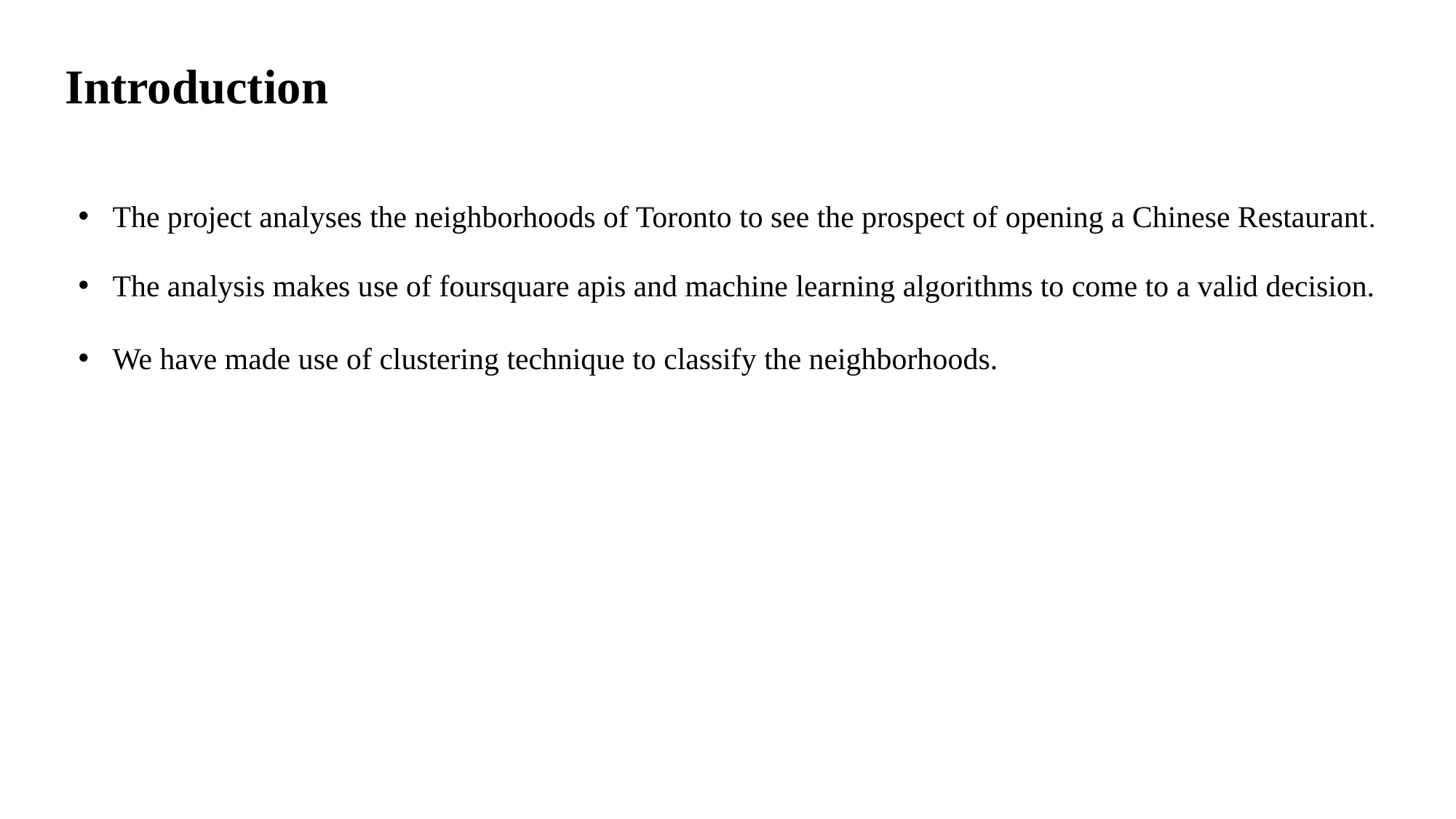

Introduction
The project analyses the neighborhoods of Toronto to see the prospect of opening a Chinese Restaurant.

The analysis makes use of foursquare apis and machine learning algorithms to come to a valid decision.

We have made use of clustering technique to classify the neighborhoods.